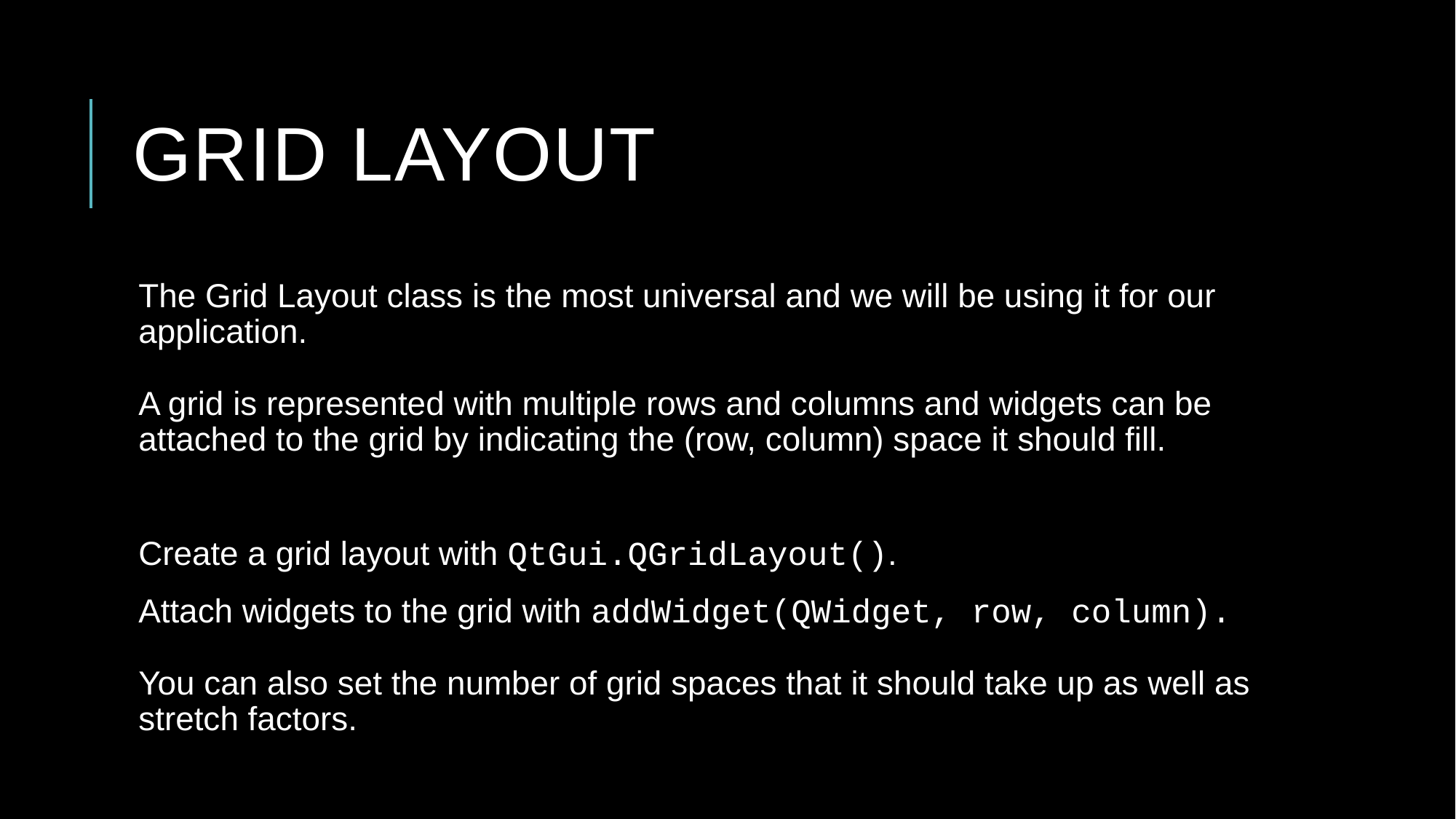

# Grid layout
The Grid Layout class is the most universal and we will be using it for our application.
A grid is represented with multiple rows and columns and widgets can be attached to the grid by indicating the (row, column) space it should fill.

Create a grid layout with QtGui.QGridLayout().
Attach widgets to the grid with addWidget(QWidget, row, column).
You can also set the number of grid spaces that it should take up as well as stretch factors.